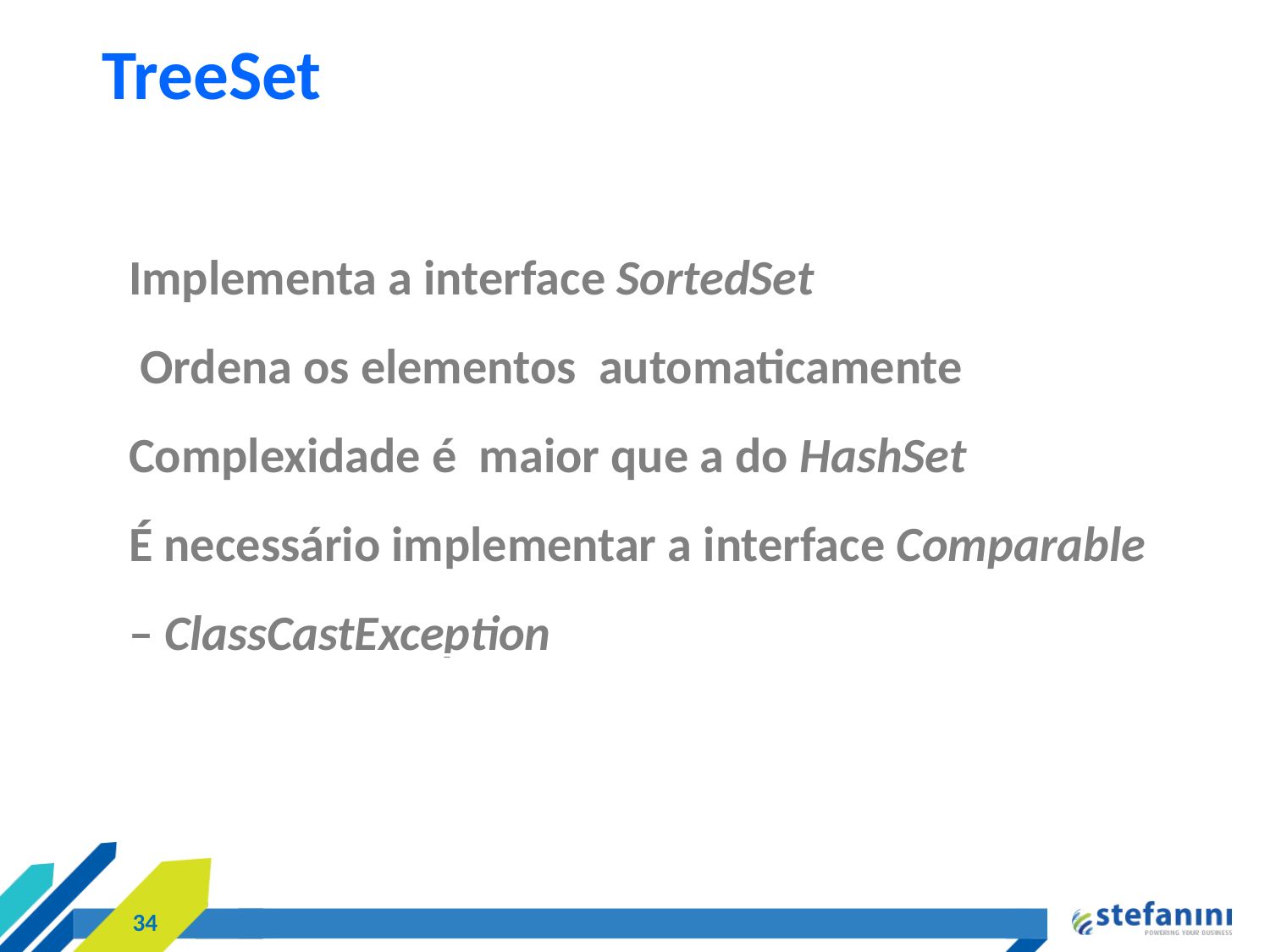

TreeSet

Implementa a interface SortedSet
 Ordena os elementos  automaticamente
Complexidade é  maior que a do HashSet
É necessário implementar a interface Comparable – ClassCastException
34